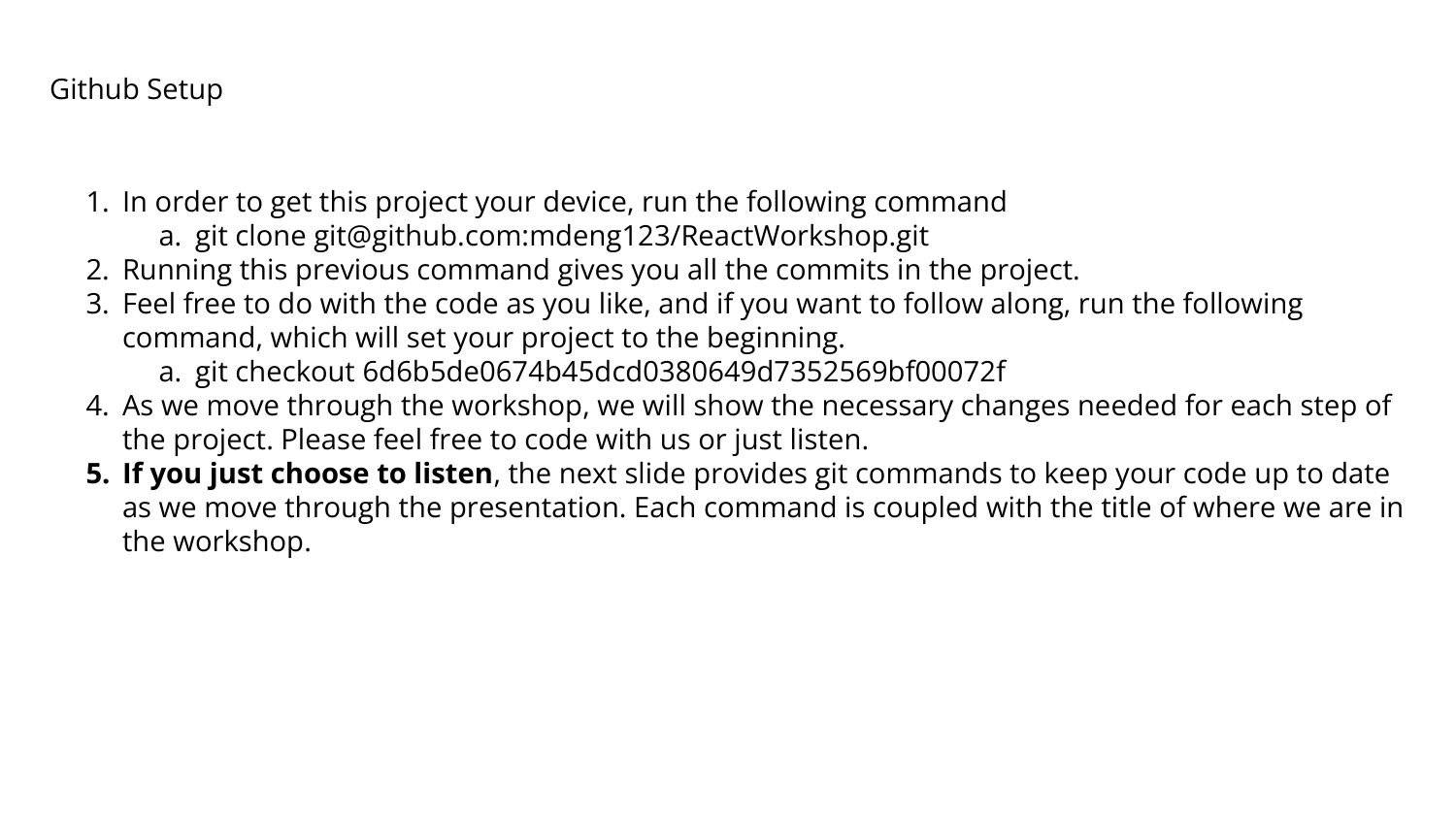

# Github Setup
In order to get this project your device, run the following command
git clone git@github.com:mdeng123/ReactWorkshop.git
Running this previous command gives you all the commits in the project.
Feel free to do with the code as you like, and if you want to follow along, run the following command, which will set your project to the beginning.
git checkout 6d6b5de0674b45dcd0380649d7352569bf00072f
As we move through the workshop, we will show the necessary changes needed for each step of the project. Please feel free to code with us or just listen.
If you just choose to listen, the next slide provides git commands to keep your code up to date as we move through the presentation. Each command is coupled with the title of where we are in the workshop.